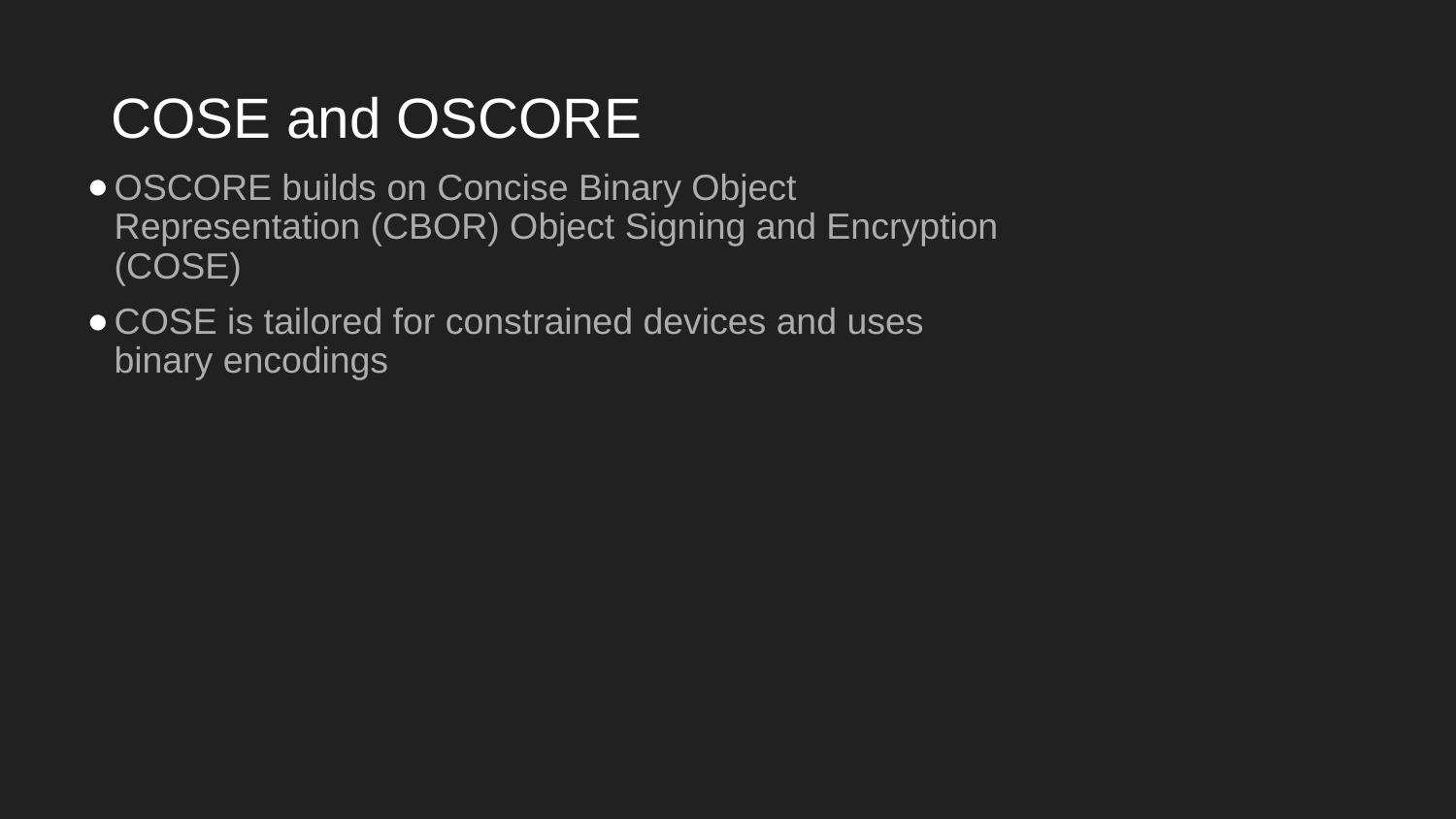

# COSE and OSCORE
OSCORE builds on Concise Binary Object Representation (CBOR) Object Signing and Encryption (COSE)
COSE is tailored for constrained devices and uses binary encodings